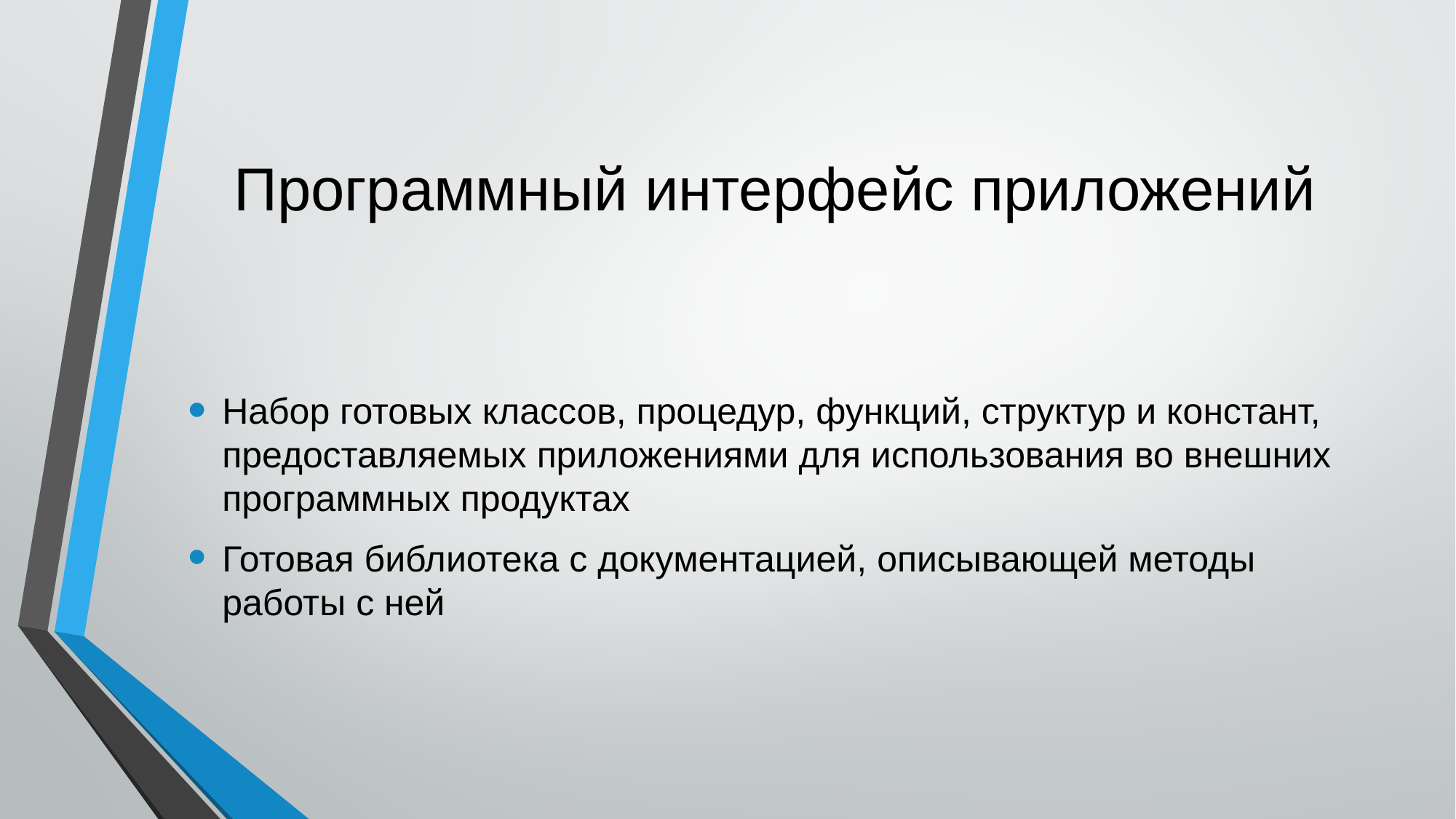

# Программный интерфейс приложений
Набор готовых классов, процедур, функций, структур и констант, предоставляемых приложениями для использования во внешних программных продуктах
Готовая библиотека с документацией, описывающей методы работы с ней